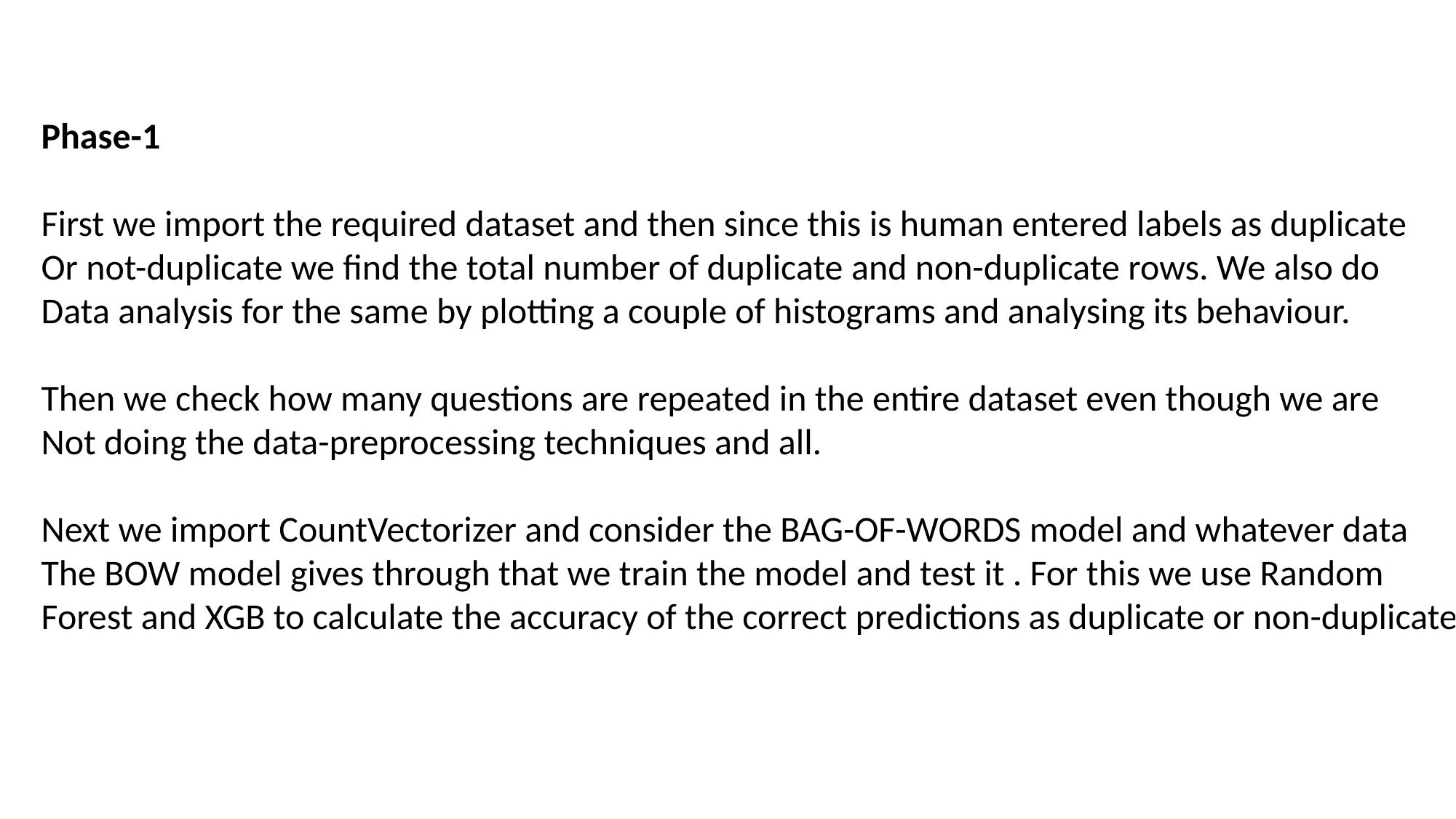

Phase-1

First we import the required dataset and then since this is human entered labels as duplicate
Or not-duplicate we find the total number of duplicate and non-duplicate rows. We also do
Data analysis for the same by plotting a couple of histograms and analysing its behaviour.

Then we check how many questions are repeated in the entire dataset even though we are
Not doing the data-preprocessing techniques and all.

Next we import CountVectorizer and consider the BAG-OF-WORDS model and whatever data
The BOW model gives through that we train the model and test it . For this we use Random
Forest and XGB to calculate the accuracy of the correct predictions as duplicate or non-duplicate